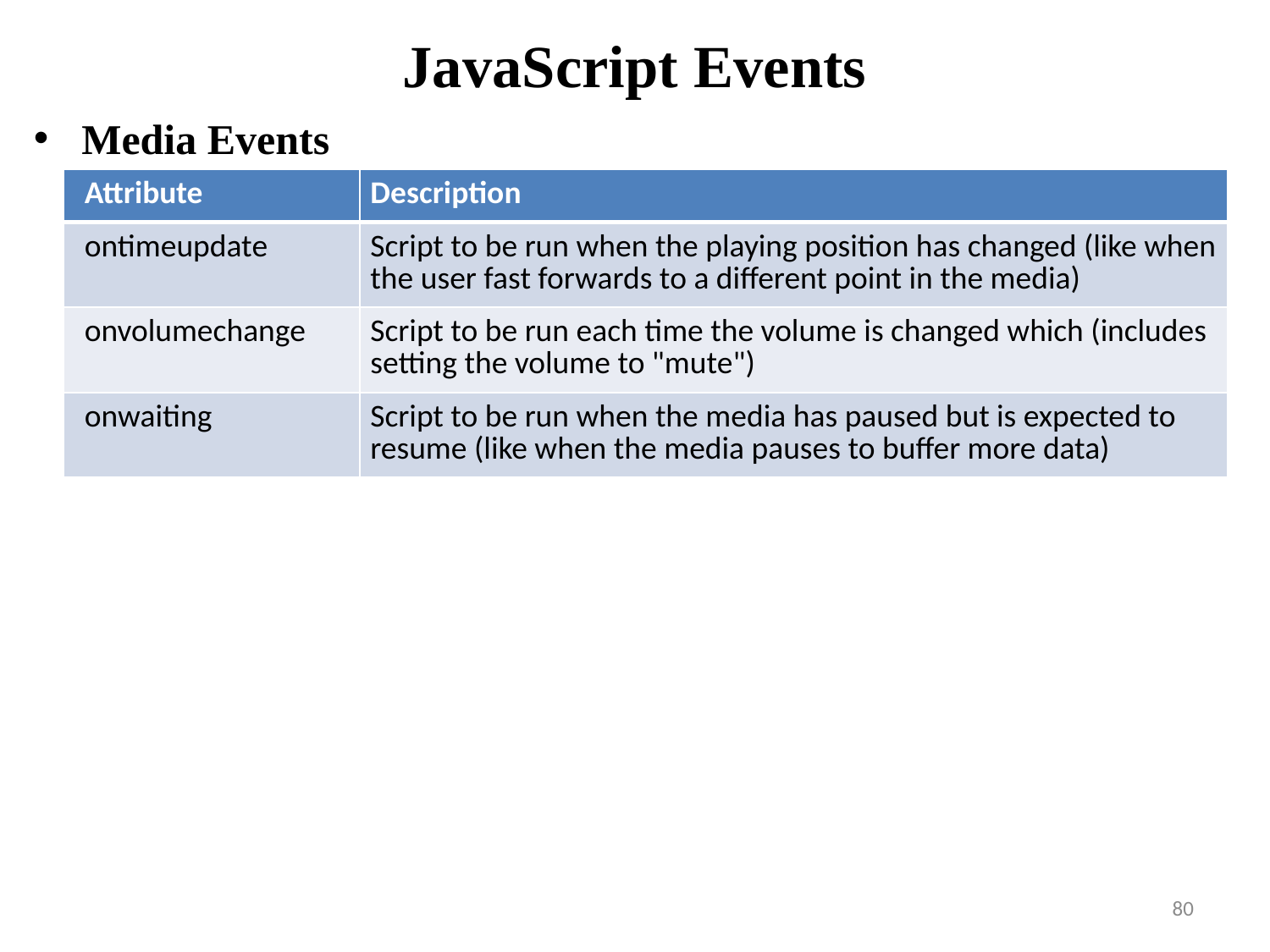

# JavaScript Events
Media Events

| Attribute | Description |
| --- | --- |
| ontimeupdate | Script to be run when the playing position has changed (like when the user fast forwards to a different point in the media) |
| onvolumechange | Script to be run each time the volume is changed which (includes setting the volume to "mute") |
| onwaiting | Script to be run when the media has paused but is expected to resume (like when the media pauses to buffer more data) |

80